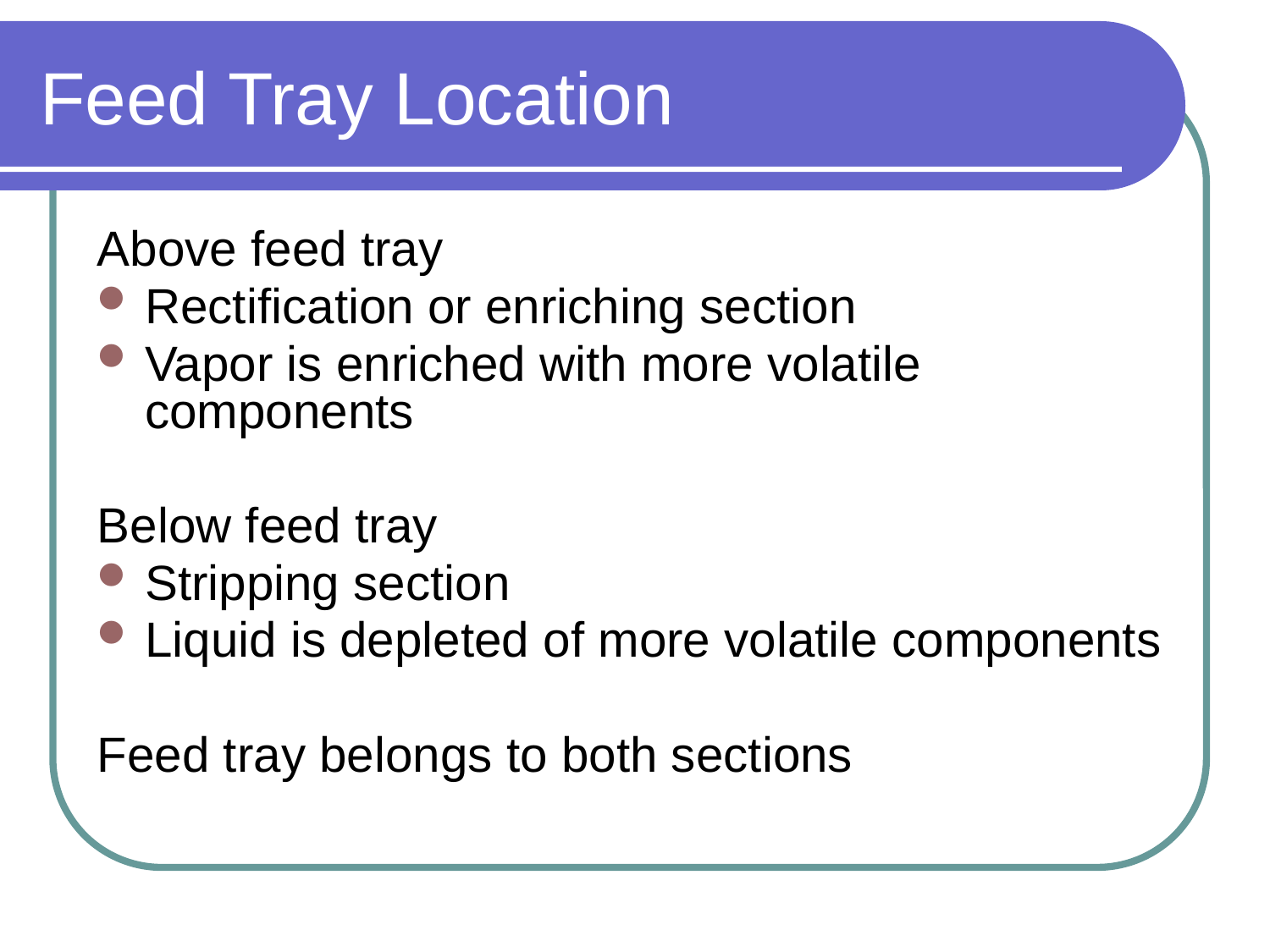

# Feed Tray Location
Above feed tray
Rectification or enriching section
Vapor is enriched with more volatile components

Below feed tray
Stripping section
Liquid is depleted of more volatile components

Feed tray belongs to both sections